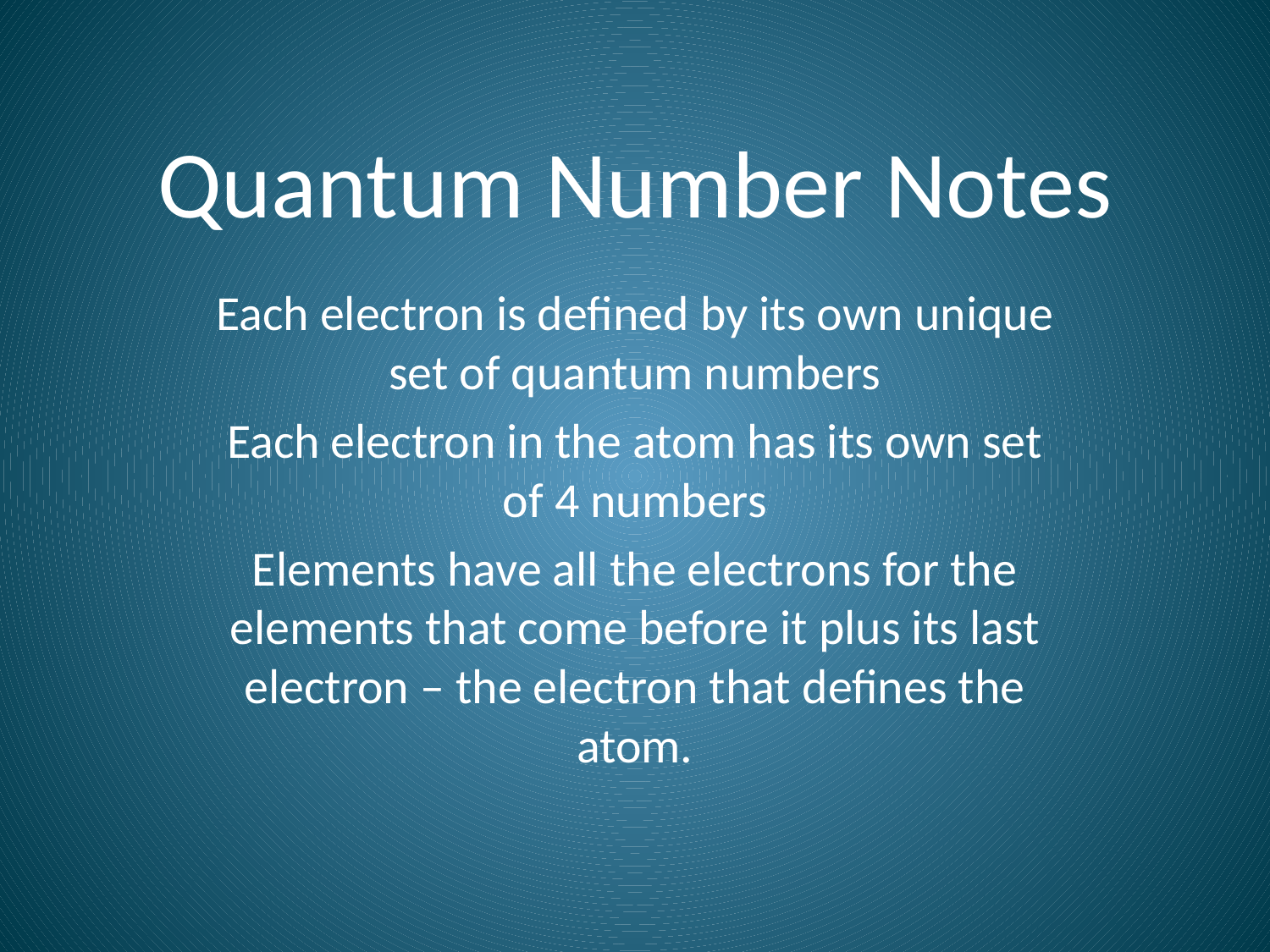

# Quantum Number Notes
Each electron is defined by its own unique set of quantum numbers
Each electron in the atom has its own set of 4 numbers
Elements have all the electrons for the elements that come before it plus its last electron – the electron that defines the atom.